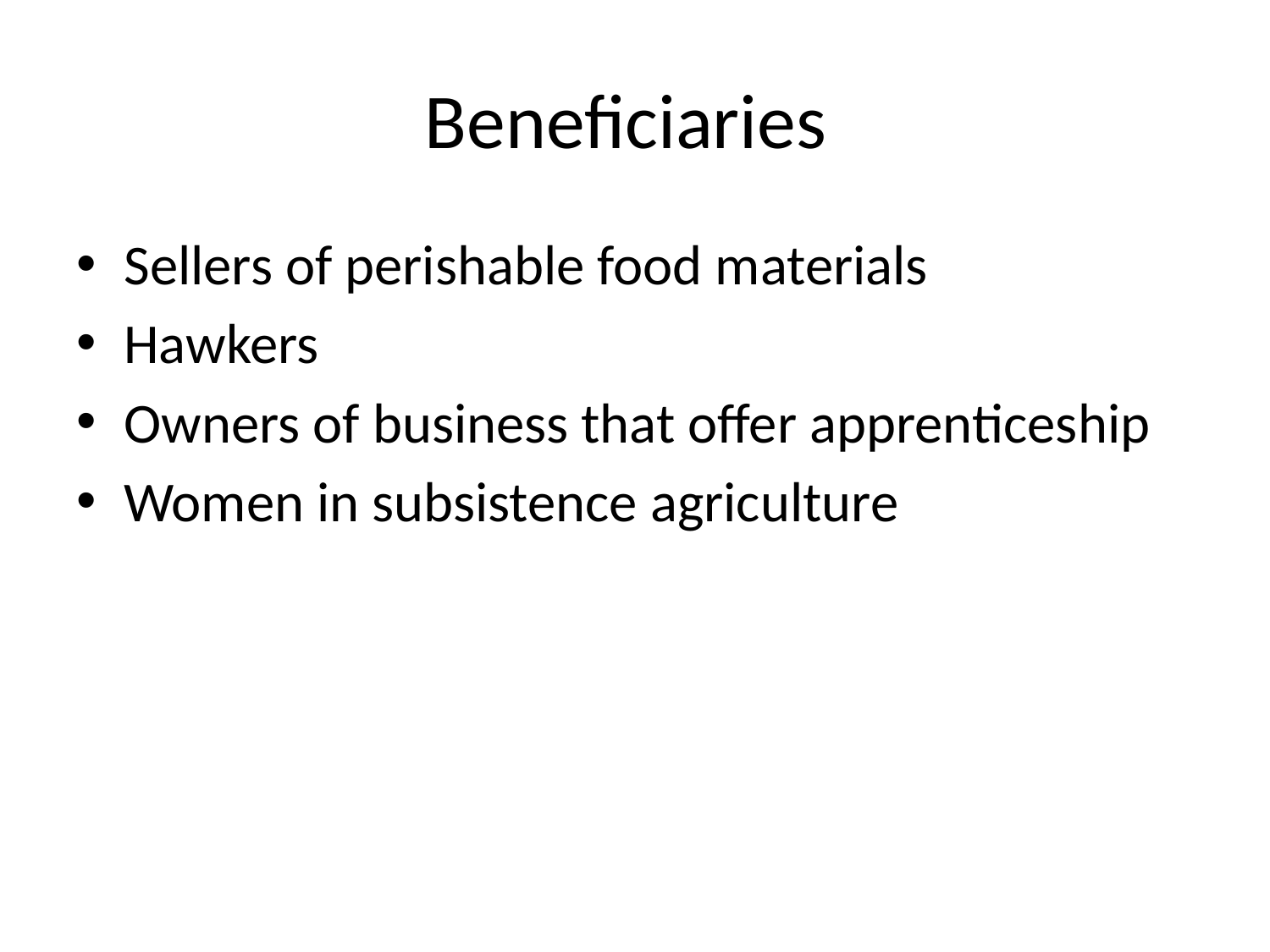

# Beneficiaries
Sellers of perishable food materials
Hawkers
Owners of business that offer apprenticeship
Women in subsistence agriculture